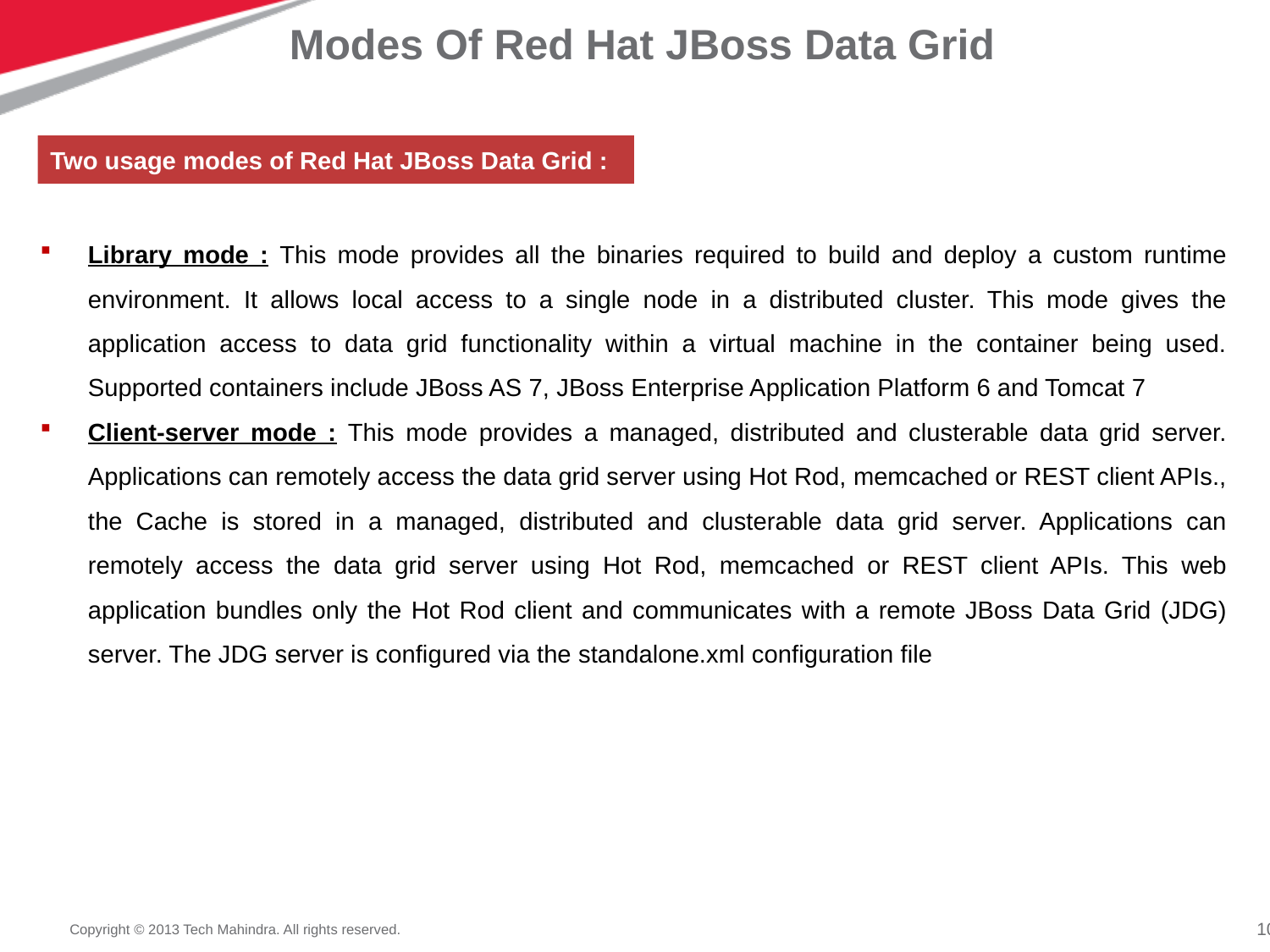

Modes Of Red Hat JBoss Data Grid
Two usage modes of Red Hat JBoss Data Grid :
Library mode : This mode provides all the binaries required to build and deploy a custom runtime environment. It allows local access to a single node in a distributed cluster. This mode gives the application access to data grid functionality within a virtual machine in the container being used. Supported containers include JBoss AS 7, JBoss Enterprise Application Platform 6 and Tomcat 7
Client-server mode : This mode provides a managed, distributed and clusterable data grid server. Applications can remotely access the data grid server using Hot Rod, memcached or REST client APIs., the Cache is stored in a managed, distributed and clusterable data grid server. Applications can remotely access the data grid server using Hot Rod, memcached or REST client APIs. This web application bundles only the Hot Rod client and communicates with a remote JBoss Data Grid (JDG) server. The JDG server is configured via the standalone.xml configuration file